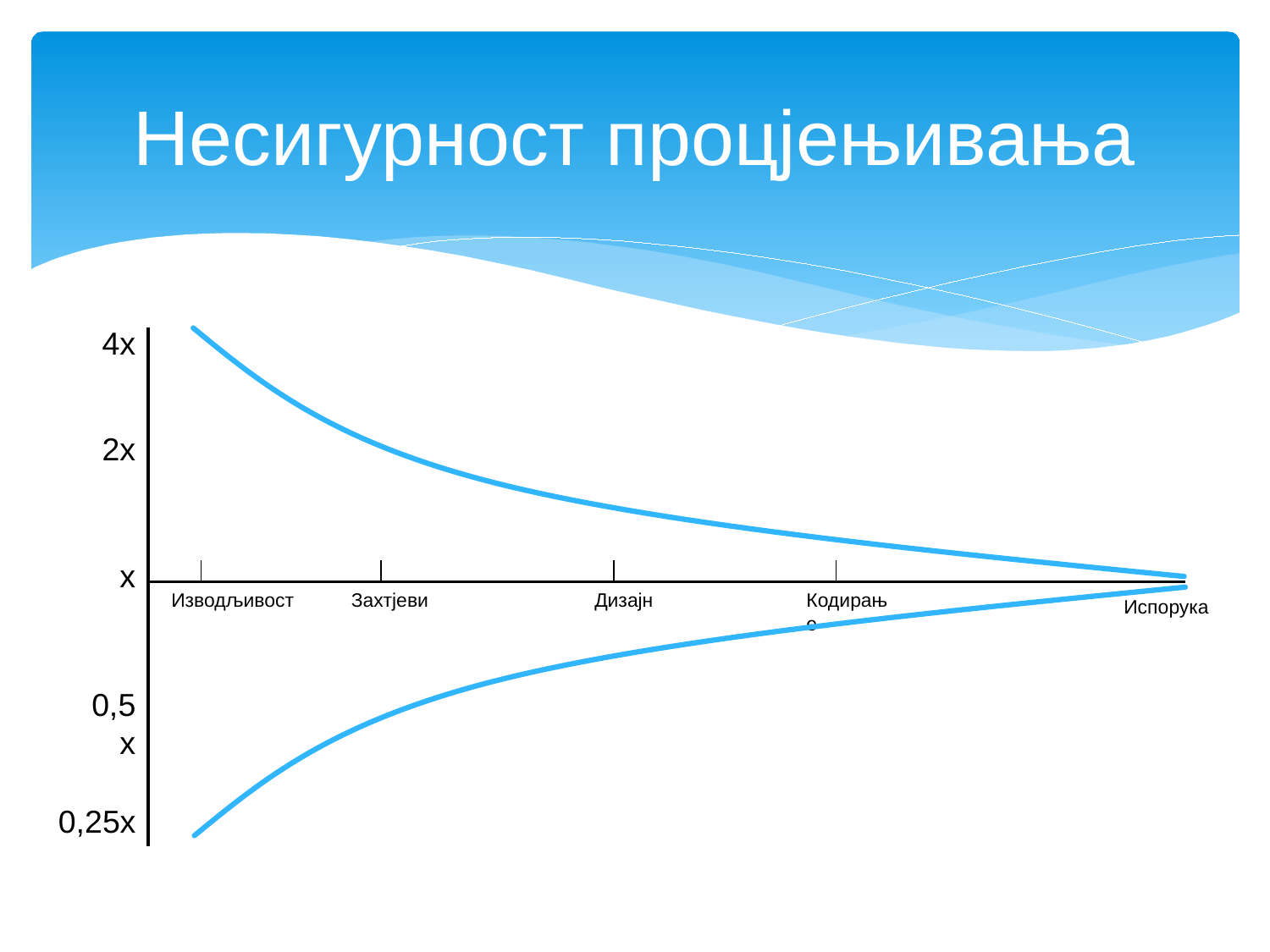

# Несигурност процјењивања
4х

2х
х
Изводљивост
Захтјеви
Дизајн
Кодирање

Испорука
0,5х
0,25х